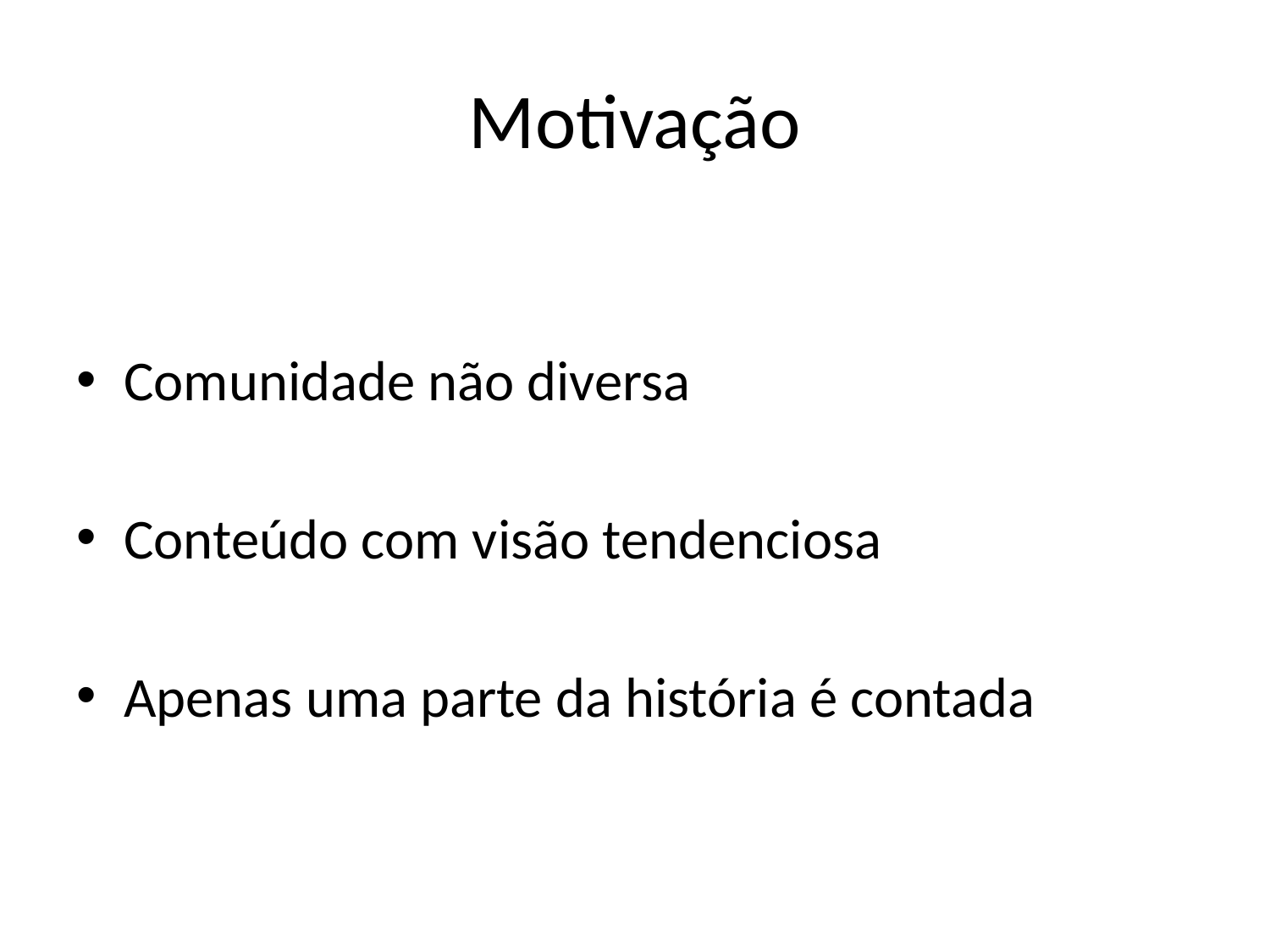

# Motivação
Comunidade não diversa

Conteúdo com visão tendenciosa

Apenas uma parte da história é contada